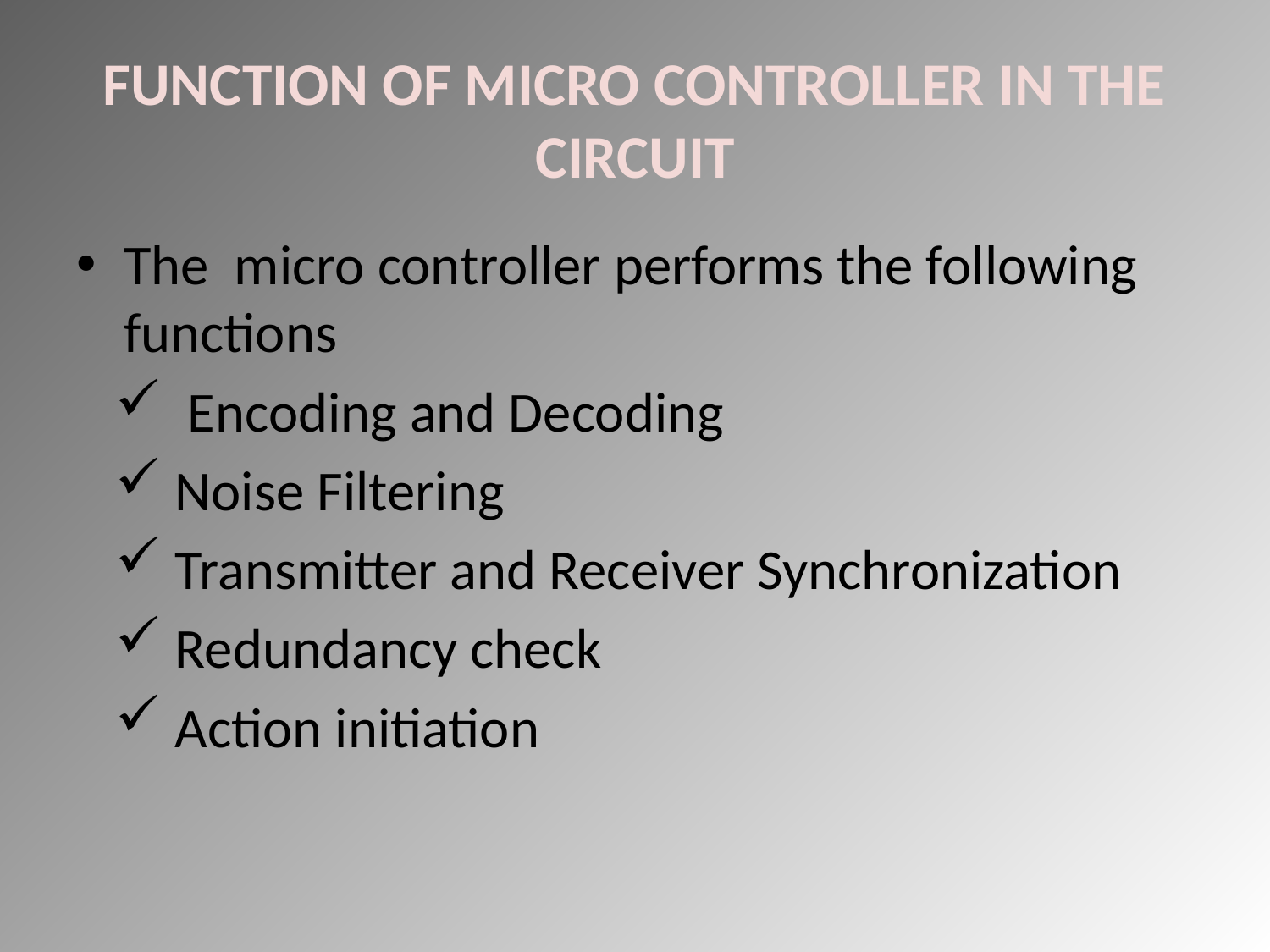

# FUNCTION OF MICRO CONTROLLER IN THE CIRCUIT
The  micro controller performs the following functions
  Encoding and Decoding
 Noise Filtering
 Transmitter and Receiver Synchronization
 Redundancy check
 Action initiation